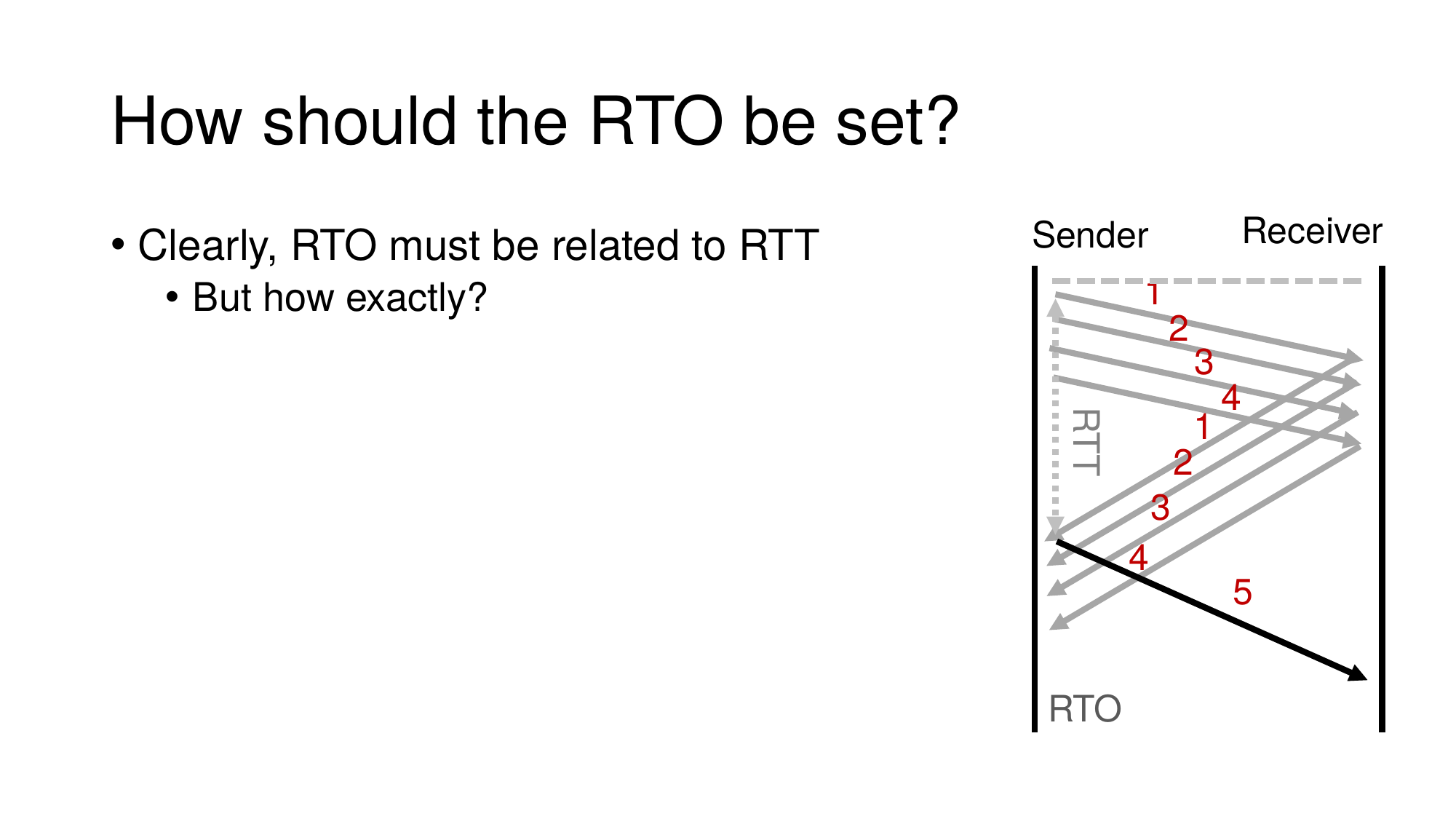

# How should the RTO be set?
Receiver
Sender
Clearly, RTO must be related to RTT
But how exactly?
1
2
3
4
1
RTT
2
3
4
5
RTO